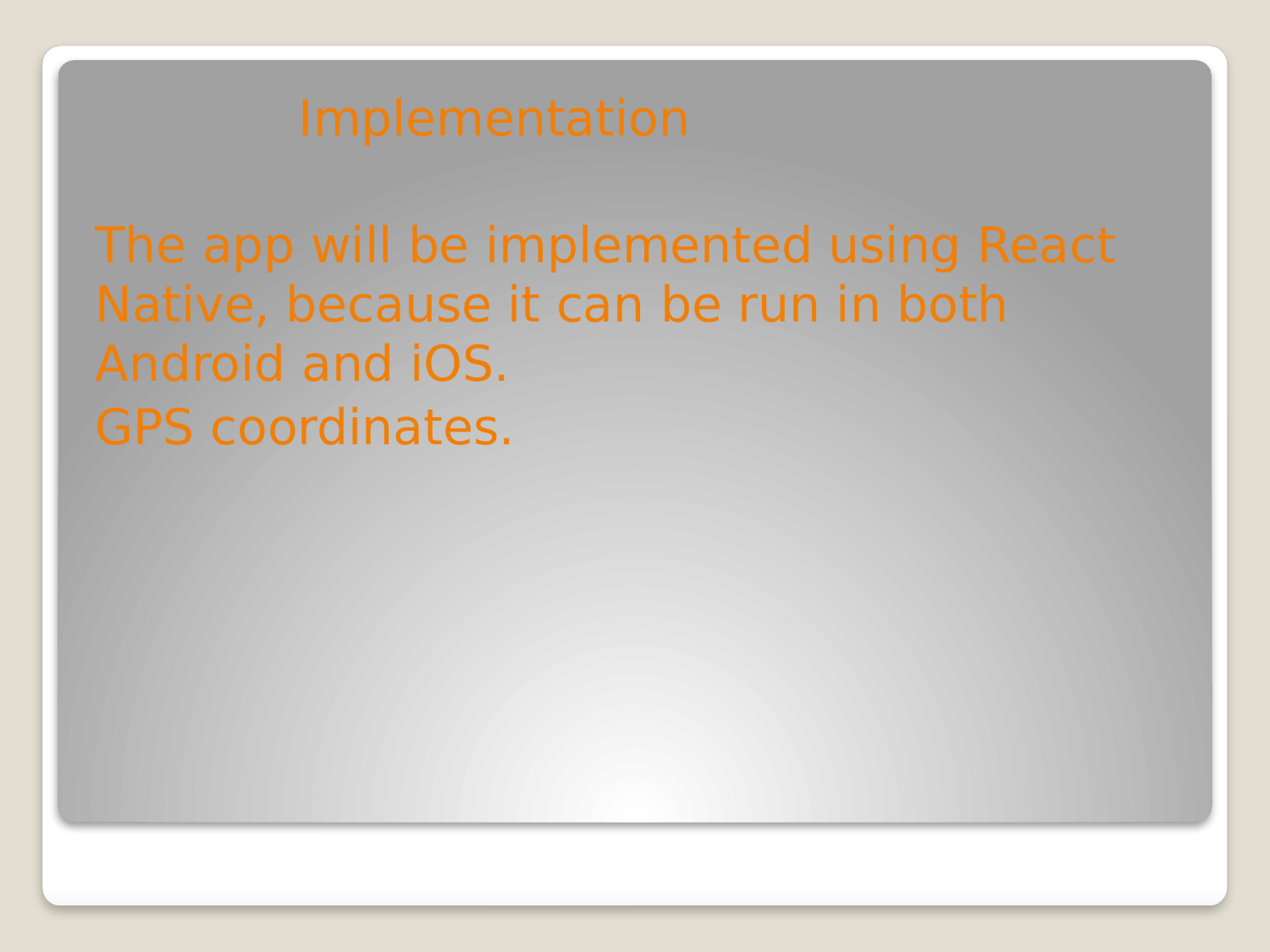

Implementation

The app will be implemented using React Native, because it can be run in both Android and iOS.
GPS coordinates.